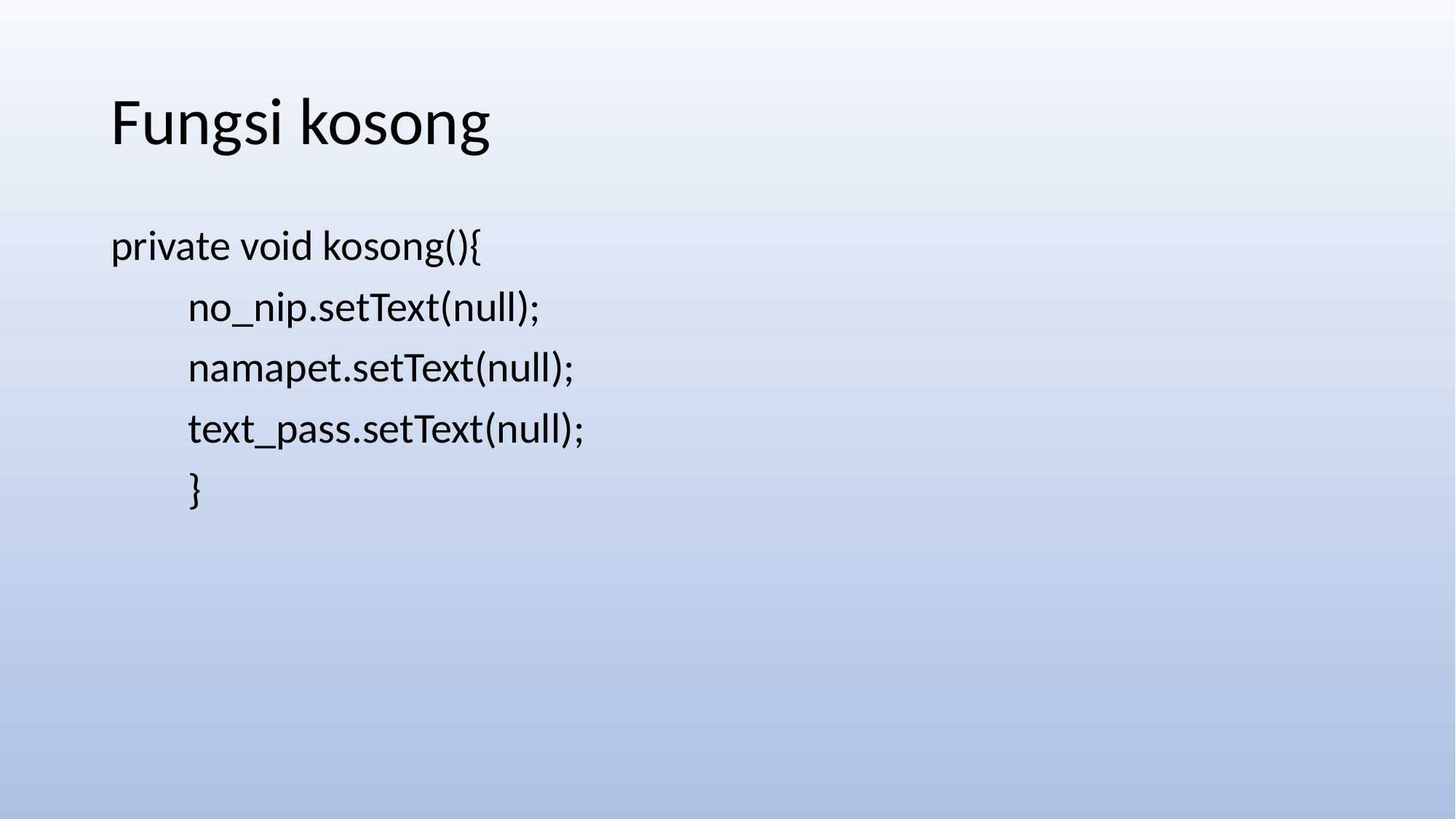

# Fungsi kosong
private void kosong(){
        no_nip.setText(null);
        namapet.setText(null);
        text_pass.setText(null);
        }